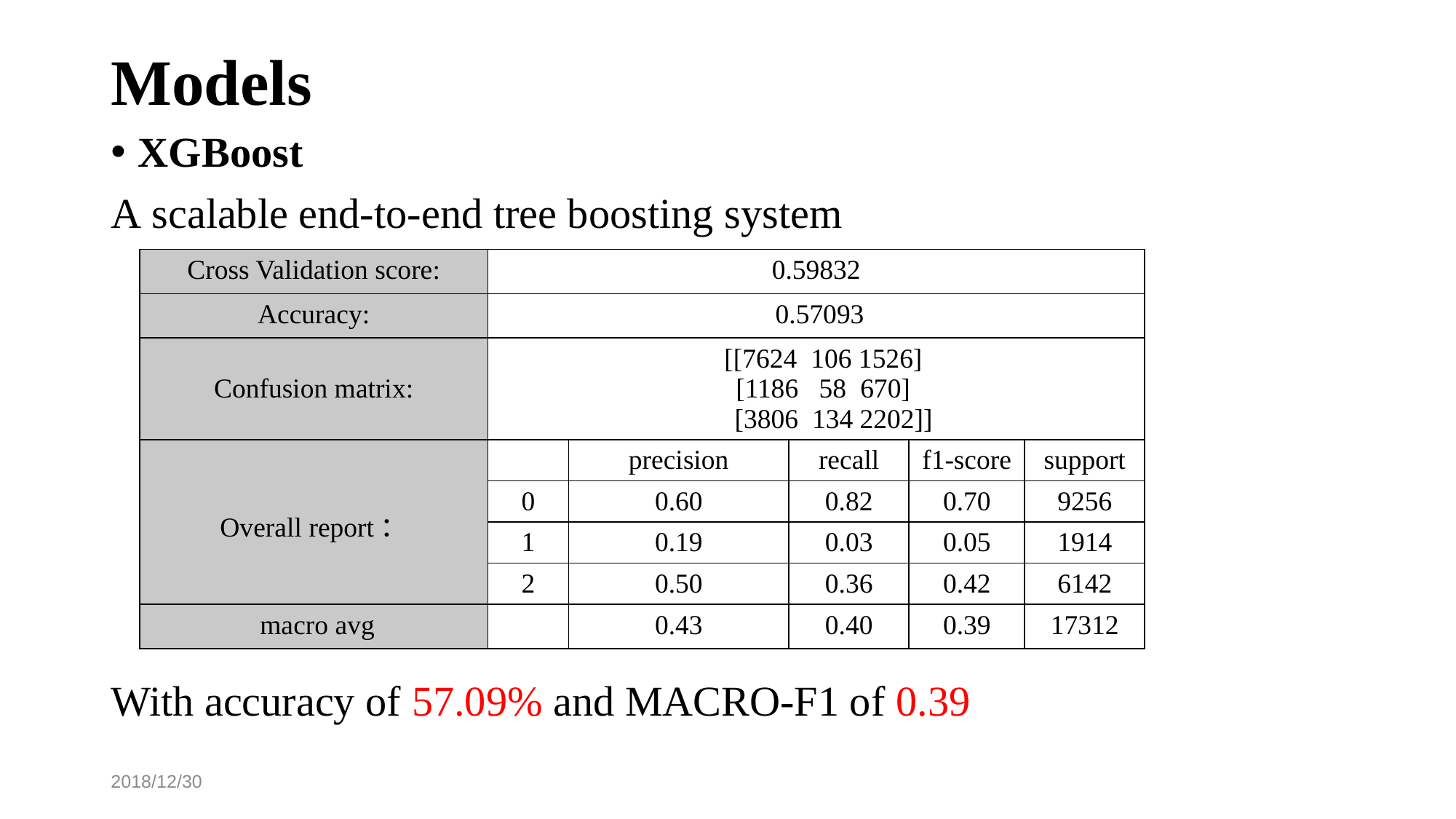

# Models
XGBoost
A scalable end-to-end tree boosting system

With accuracy of 57.09% and MACRO-F1 of 0.39
| Cross Validation score: | 0.59832 |  |  |  |  |
| --- | --- | --- | --- | --- | --- |
| Accuracy: | 0.57093 |  |  |  |  |
| Confusion matrix: | [[7624 106 1526] [1186 58 670] [3806 134 2202]] |  |  |  |  |
| Overall report： |  | precision | recall | f1-score | support |
|  | 0 | 0.60 | 0.82 | 0.70 | 9256 |
|  | 1 | 0.19 | 0.03 | 0.05 | 1914 |
|  | 2 | 0.50 | 0.36 | 0.42 | 6142 |
| macro avg |  | 0.43 | 0.40 | 0.39 | 17312 |
2018/12/30